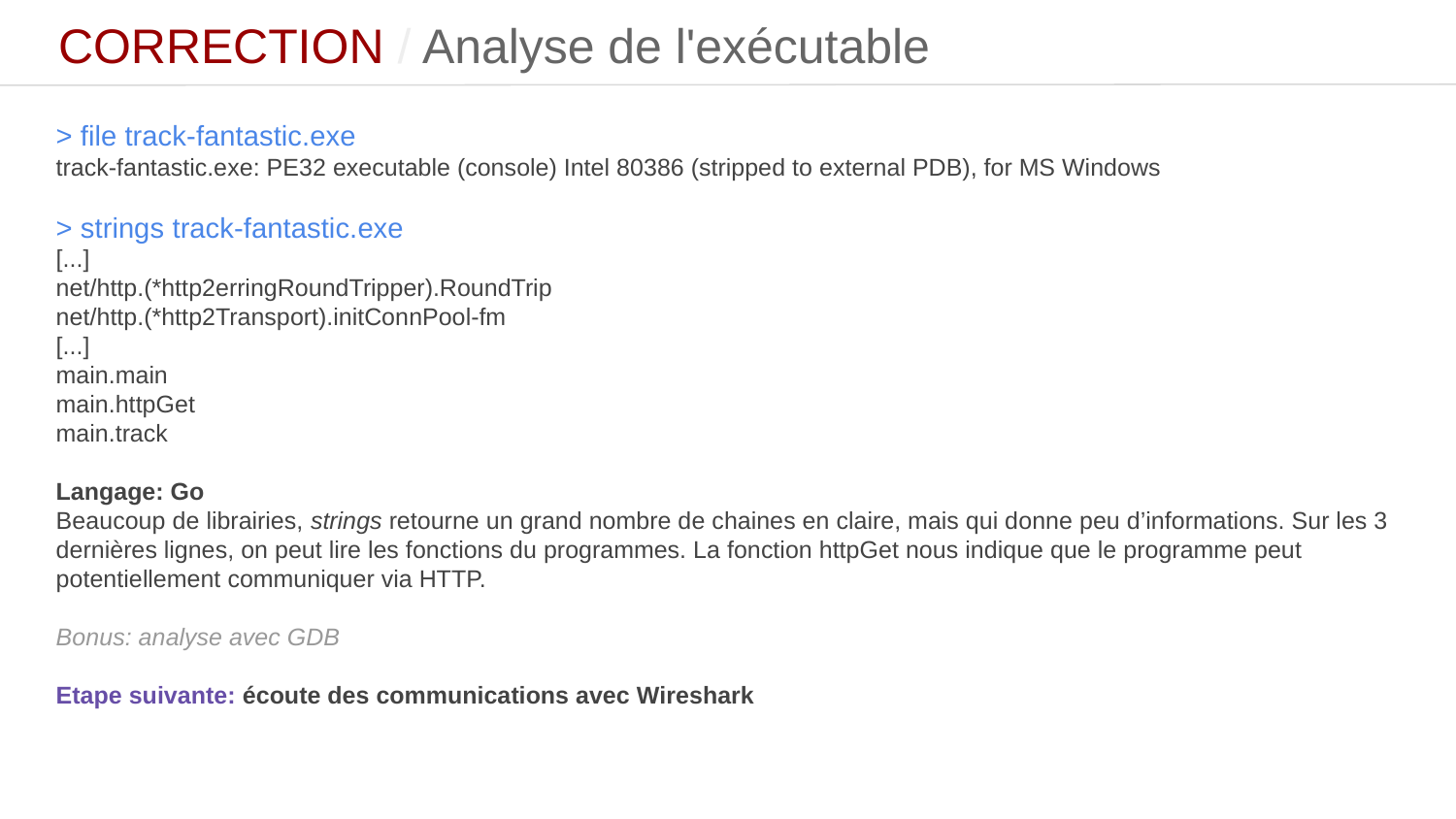

CORRECTION / Analyse de l'exécutable

> file track-fantastic.exe
track-fantastic.exe: PE32 executable (console) Intel 80386 (stripped to external PDB), for MS Windows

> strings track-fantastic.exe
[...]
net/http.(*http2erringRoundTripper).RoundTrip
net/http.(*http2Transport).initConnPool-fm
[...]
main.main
main.httpGet
main.track

Langage: Go
Beaucoup de librairies, strings retourne un grand nombre de chaines en claire, mais qui donne peu d’informations. Sur les 3 dernières lignes, on peut lire les fonctions du programmes. La fonction httpGet nous indique que le programme peut potentiellement communiquer via HTTP.

Bonus: analyse avec GDB

Etape suivante: écoute des communications avec Wireshark